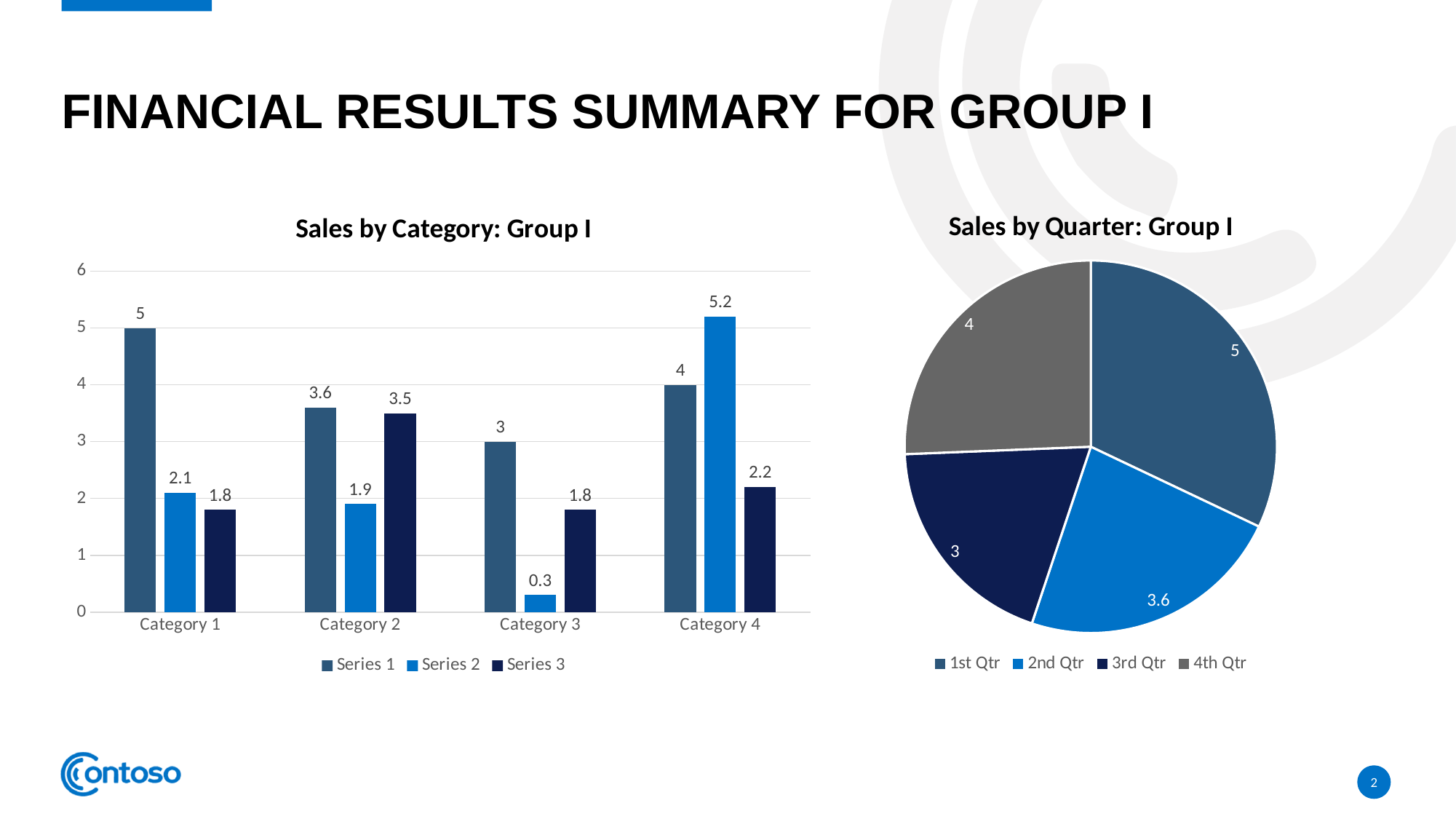

# Financial Results Summary for Group I

### Chart: Sales by Quarter: Group I

| Category | Series 1 | Series 2 | Series 3 | Series 1 |
|---|---|---|---|---|
| 1st Qtr | 5.0 | 2.1 | 1.8 | 4.4 |
| 2nd Qtr | 3.6 | 1.9 | 3.5 | 5.4 |
| 3rd Qtr | 3.0 | 0.3 | 1.8 | 4.0 |
| 4th Qtr | 4.0 | 5.2 | 2.2 | 0.7 |

### Chart: Sales by Category: Group I

| Category | Series 1 | Series 2 | Series 3 |
|---|---|---|---|
| Category 1 | 5.0 | 2.1 | 1.8 |
| Category 2 | 3.6 | 1.9 | 3.5 |
| Category 3 | 3.0 | 0.3 | 1.8 |
| Category 4 | 4.0 | 5.2 | 2.2 |
2